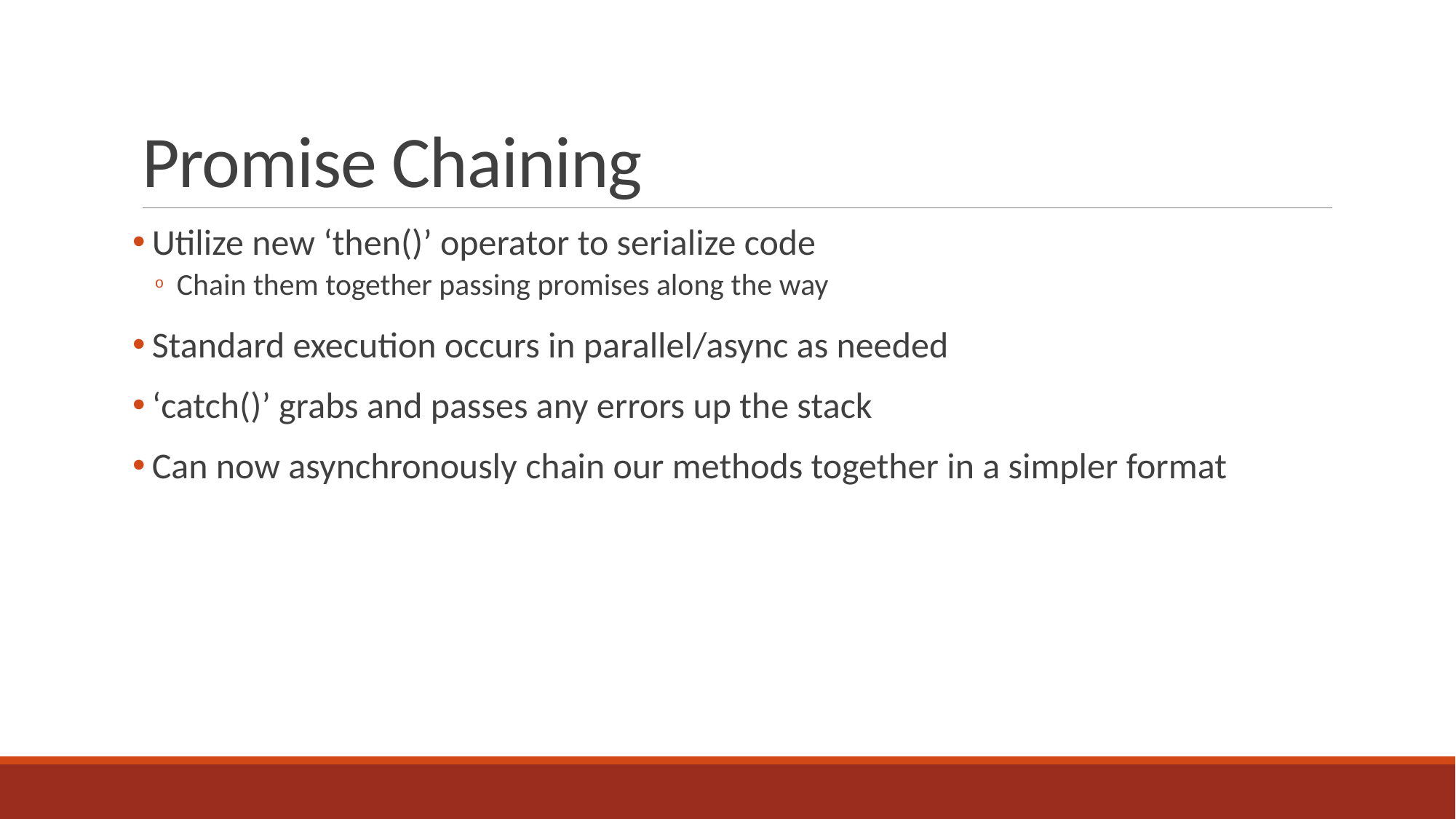

# Promise Chaining
Utilize new ‘then()’ operator to serialize code
Chain them together passing promises along the way
Standard execution occurs in parallel/async as needed
‘catch()’ grabs and passes any errors up the stack
Can now asynchronously chain our methods together in a simpler format